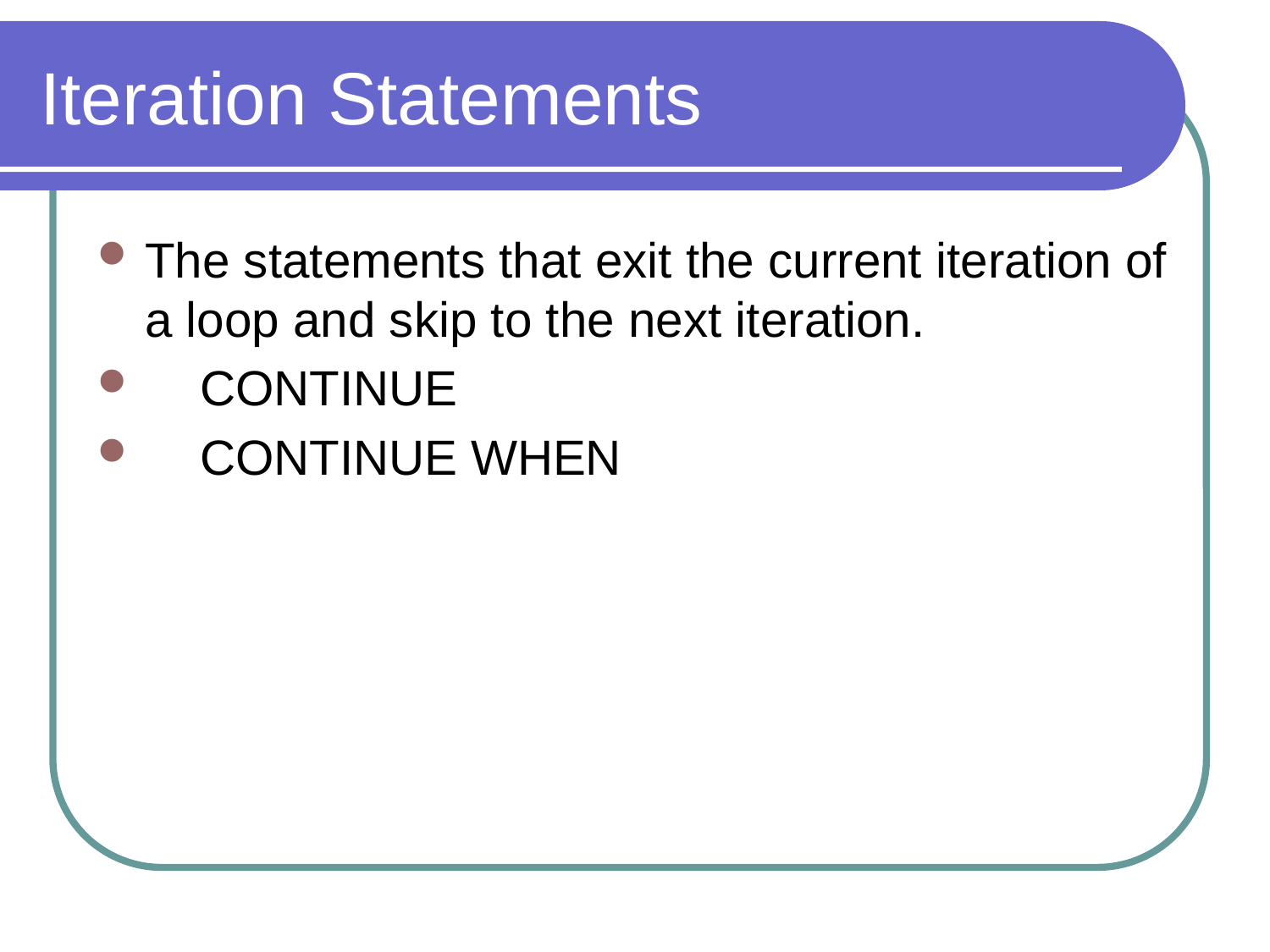

# Iteration Statements
The statements that exit the current iteration of a loop and skip to the next iteration.
    CONTINUE
    CONTINUE WHEN